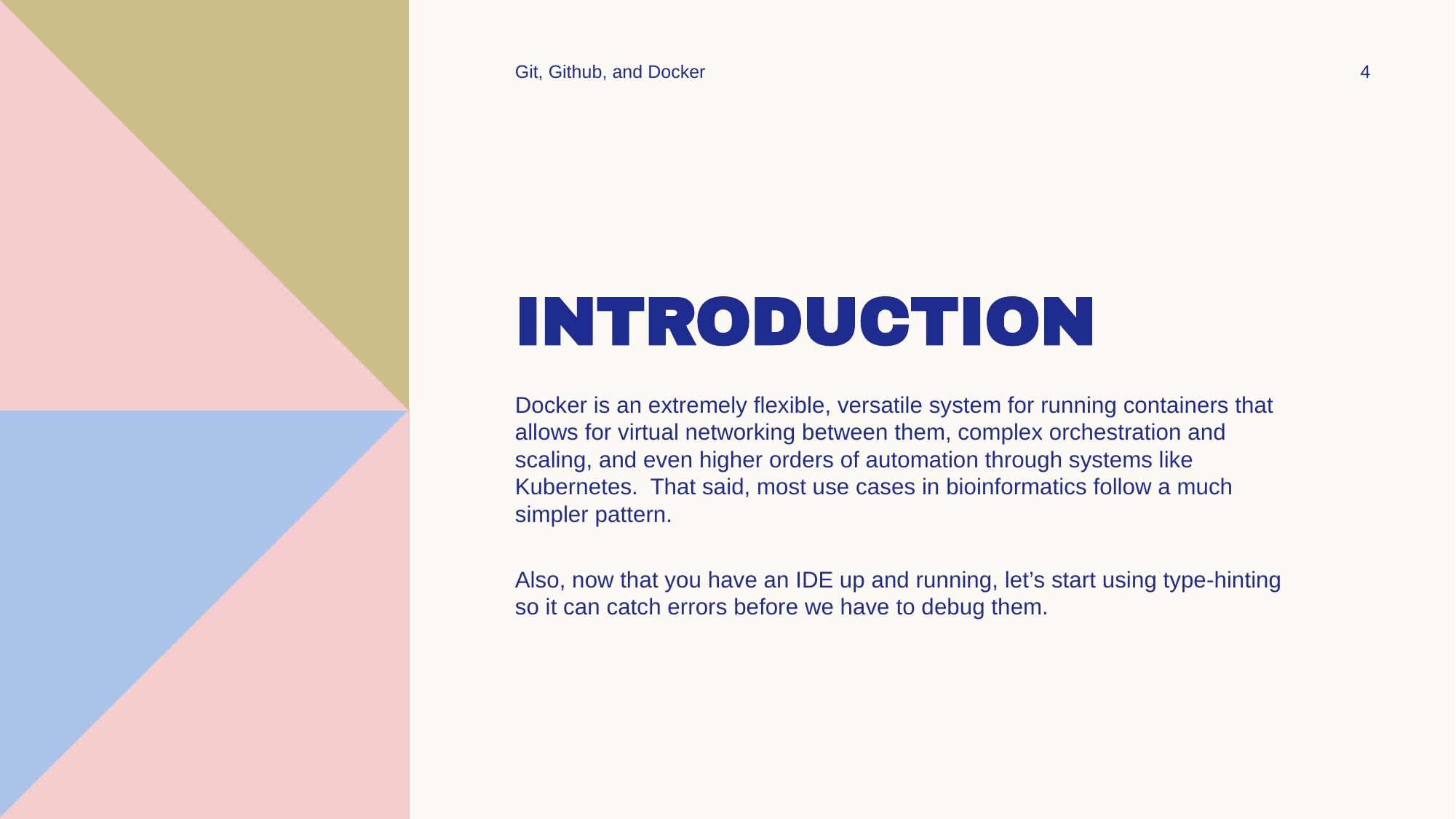

Git, Github, and Docker
4
# Introduction
Docker is an extremely flexible, versatile system for running containers that allows for virtual networking between them, complex orchestration and scaling, and even higher orders of automation through systems like Kubernetes.  That said, most use cases in bioinformatics follow a much simpler pattern.

Also, now that you have an IDE up and running, let’s start using type-hinting so it can catch errors before we have to debug them.